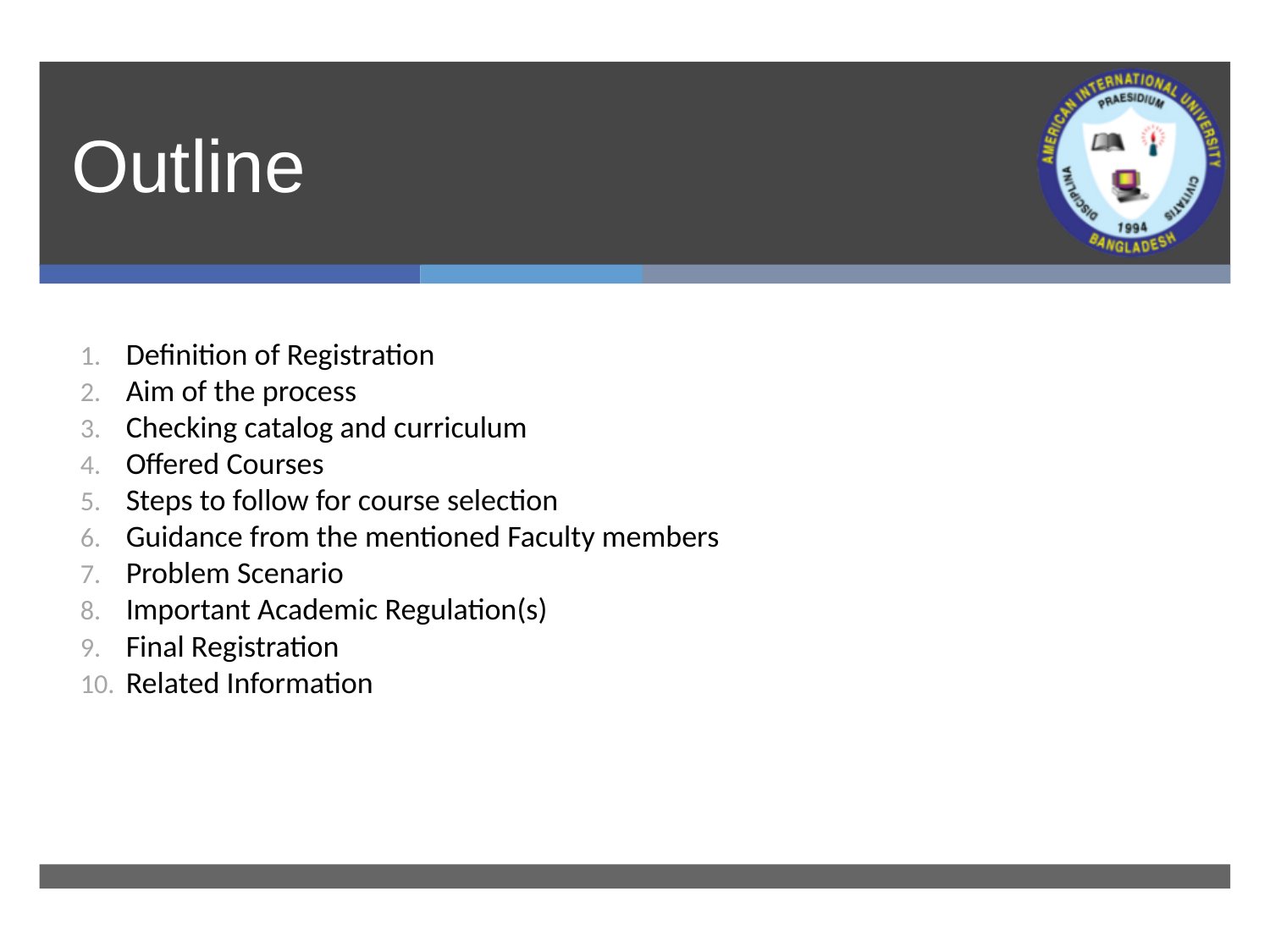

# Outline
Definition of Registration
Aim of the process
Checking catalog and curriculum
Offered Courses
Steps to follow for course selection
Guidance from the mentioned Faculty members
Problem Scenario
Important Academic Regulation(s)
Final Registration
Related Information